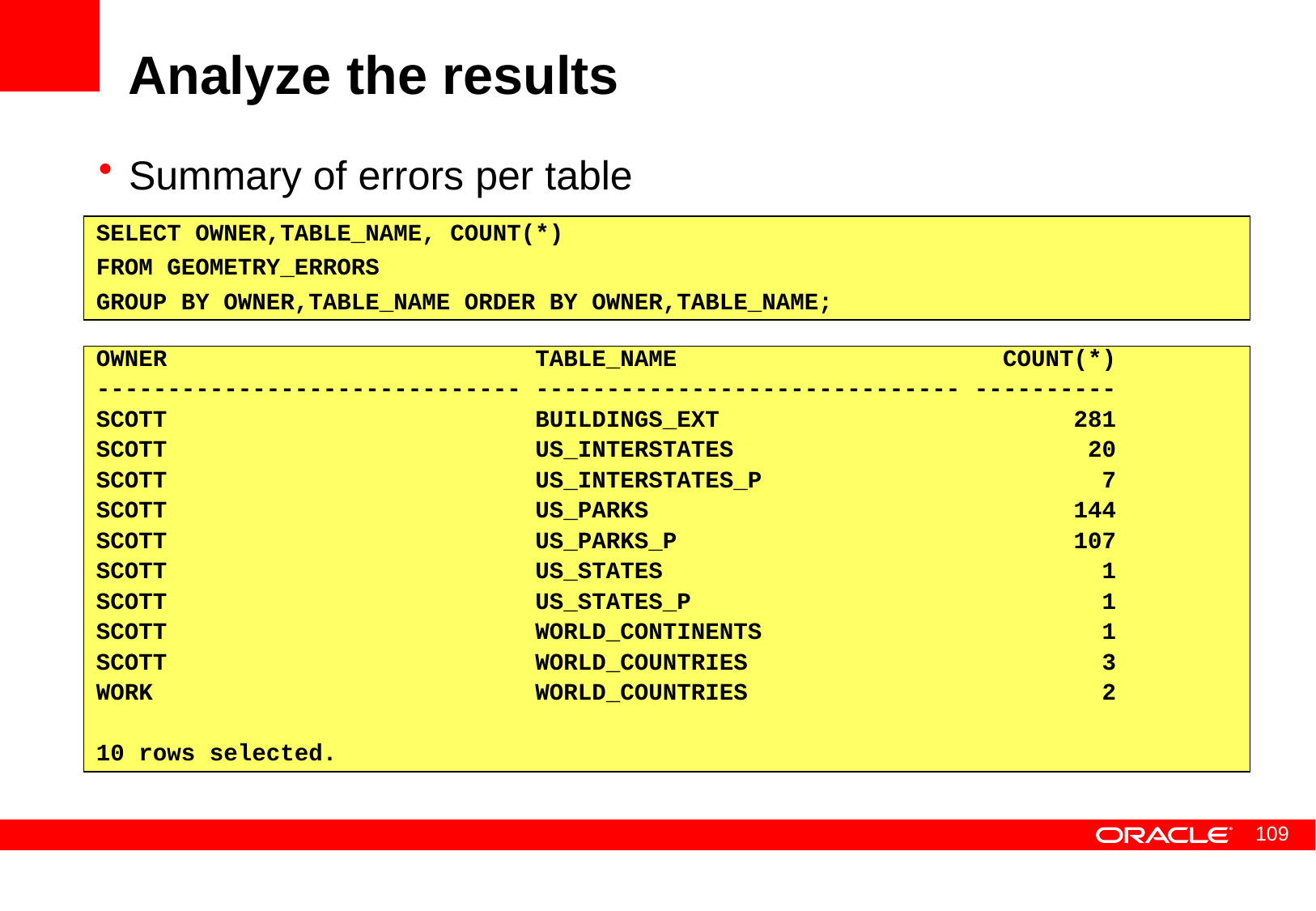

# Analyze the results
Summary of errors per table
SELECT OWNER,TABLE_NAME, COUNT(*)
FROM GEOMETRY_ERRORS
GROUP BY OWNER,TABLE_NAME ORDER BY OWNER,TABLE_NAME;
OWNER                          TABLE_NAME                       COUNT(*)
------------------------------ ------------------------------ ----------
SCOTT                          BUILDINGS_EXT                         281
SCOTT                          US_INTERSTATES                         20
SCOTT                          US_INTERSTATES_P                        7
SCOTT                          US_PARKS                              144
SCOTT                          US_PARKS_P                            107
SCOTT                          US_STATES                               1
SCOTT                          US_STATES_P                             1
SCOTT                          WORLD_CONTINENTS                        1
SCOTT                          WORLD_COUNTRIES                         3
WORK                           WORLD_COUNTRIES                         2

10 rows selected.